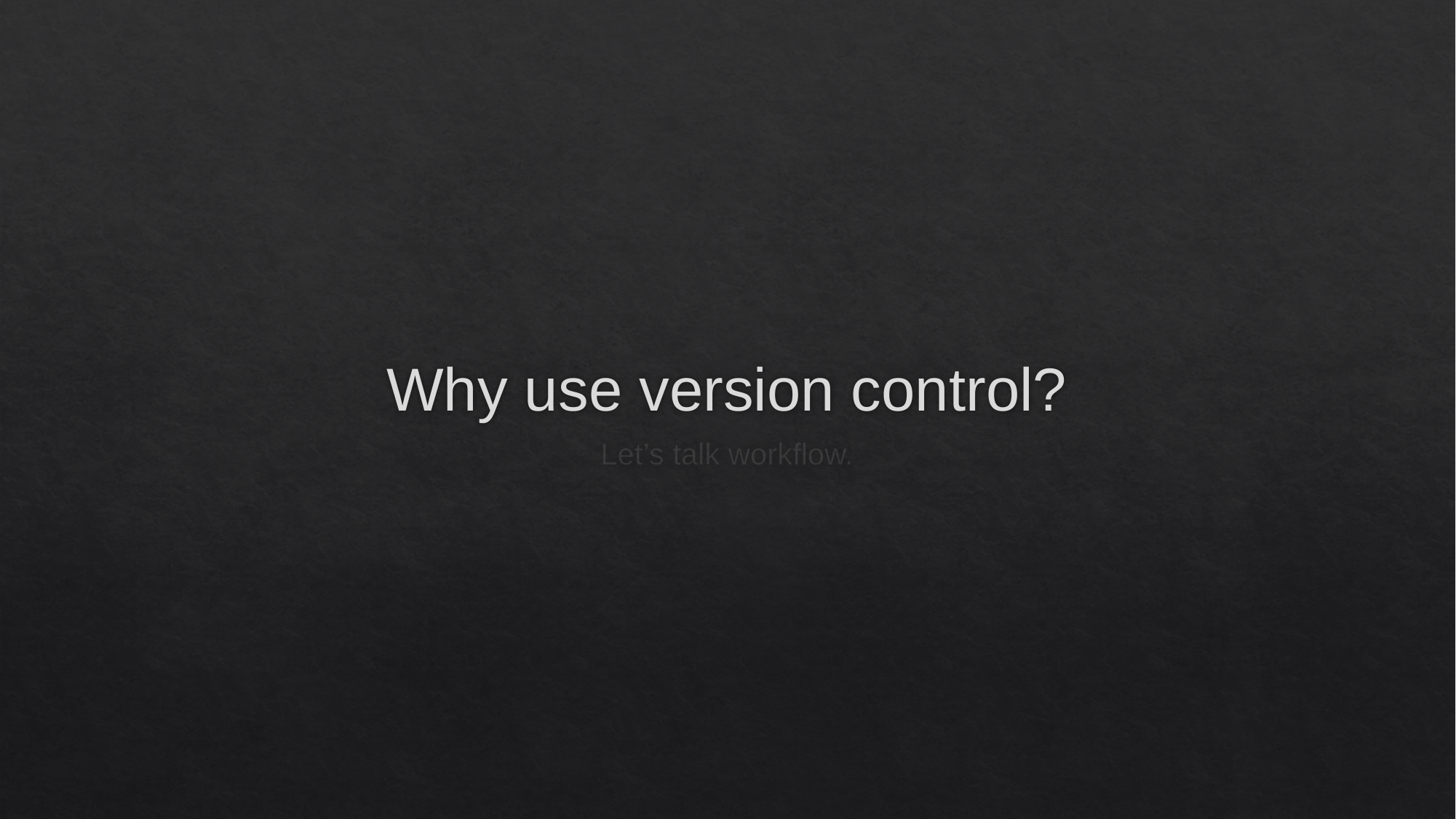

# Why use version control?
Let’s talk workflow.